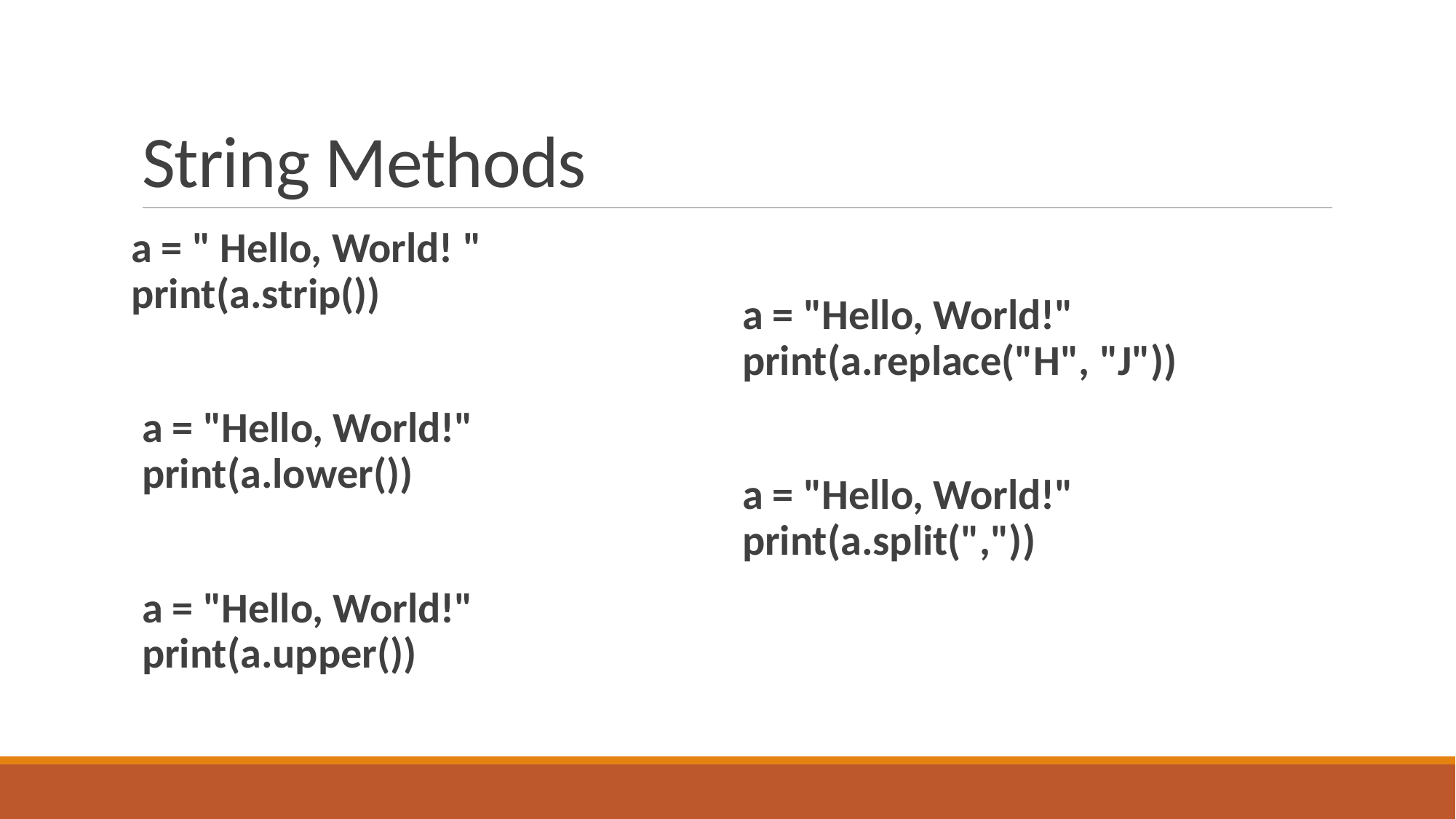

# String Methods
a = " Hello, World! "
print(a.strip())

a = "Hello, World!"
print(a.lower())

a = "Hello, World!"
print(a.upper())

a = "Hello, World!"
print(a.replace("H", "J"))

a = "Hello, World!"
print(a.split(","))